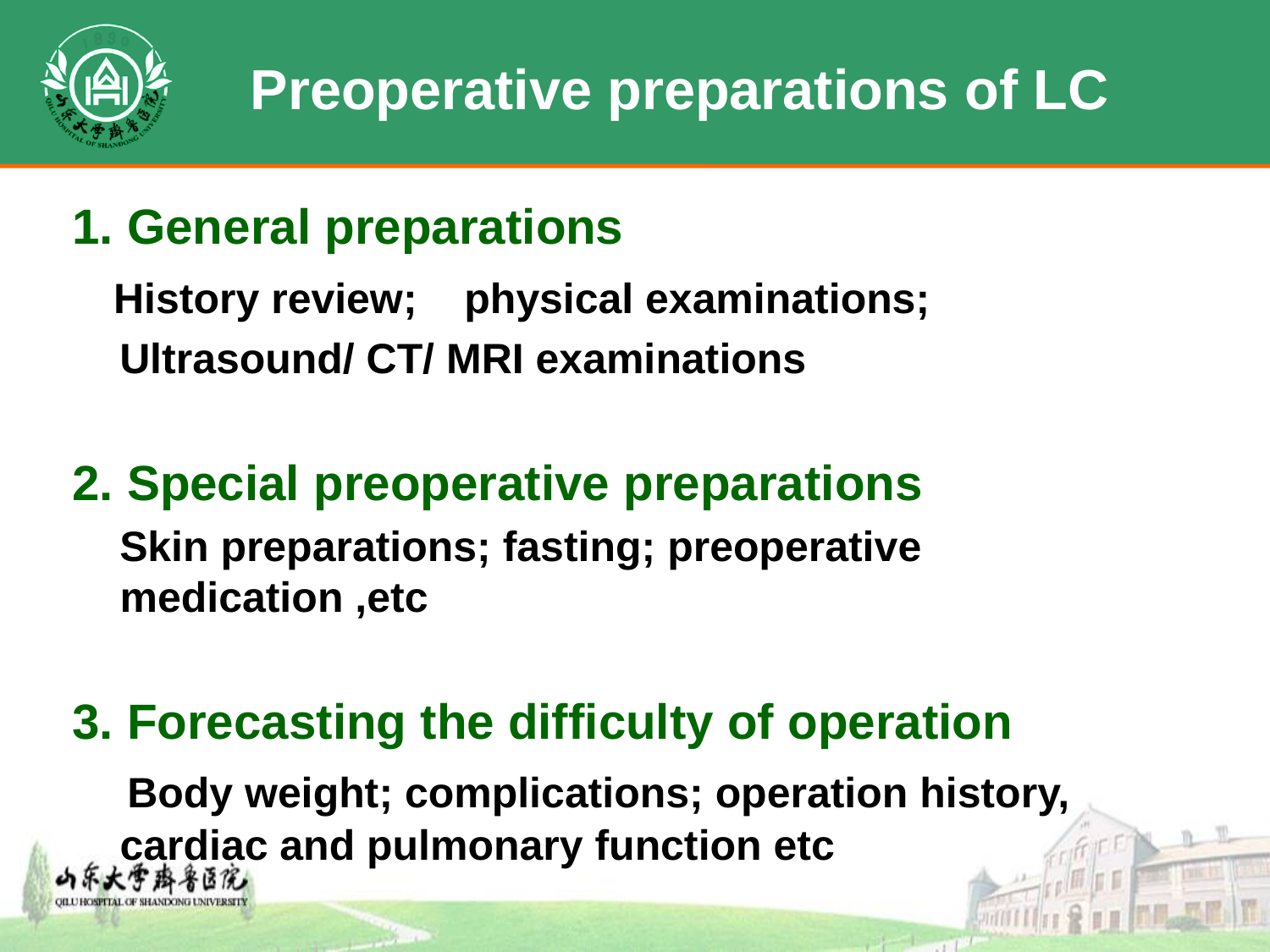

# Preoperative preparations of LC
1. General preparations
   History review;    physical examinations;
    Ultrasound/ CT/ MRI examinations

2. Special preoperative preparations
    Skin preparations; fasting; preoperative medication ,etc

3. Forecasting the difficulty of operation
    Body weight; complications; operation history, cardiac and pulmonary function etc